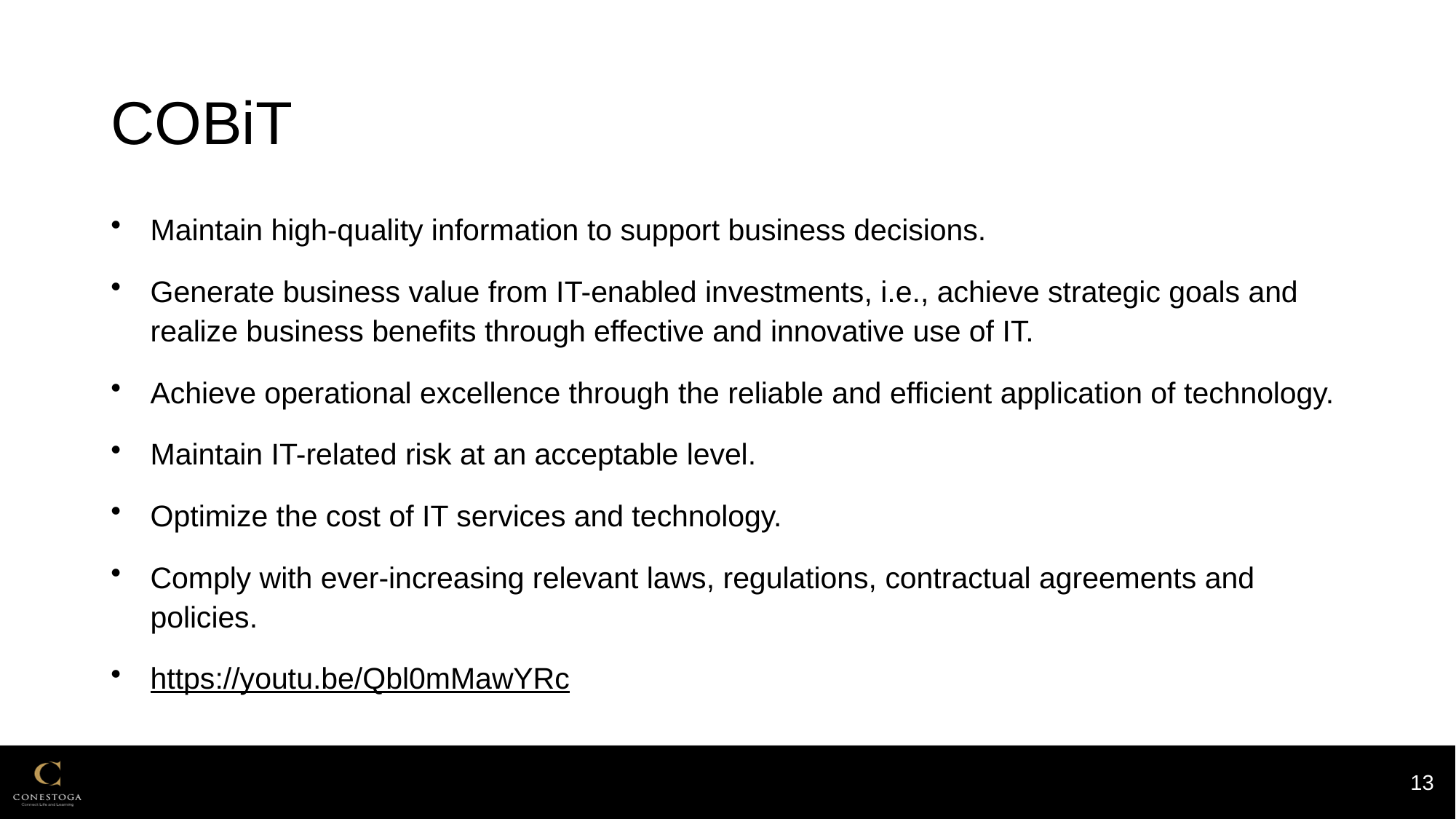

# COBiT
Maintain high-quality information to support business decisions.
Generate business value from IT-enabled investments, i.e., achieve strategic goals and realize business benefits through effective and innovative use of IT.
Achieve operational excellence through the reliable and efficient application of technology.
Maintain IT-related risk at an acceptable level.
Optimize the cost of IT services and technology.
Comply with ever-increasing relevant laws, regulations, contractual agreements and policies.
https://youtu.be/Qbl0mMawYRc

13
1/29/2024